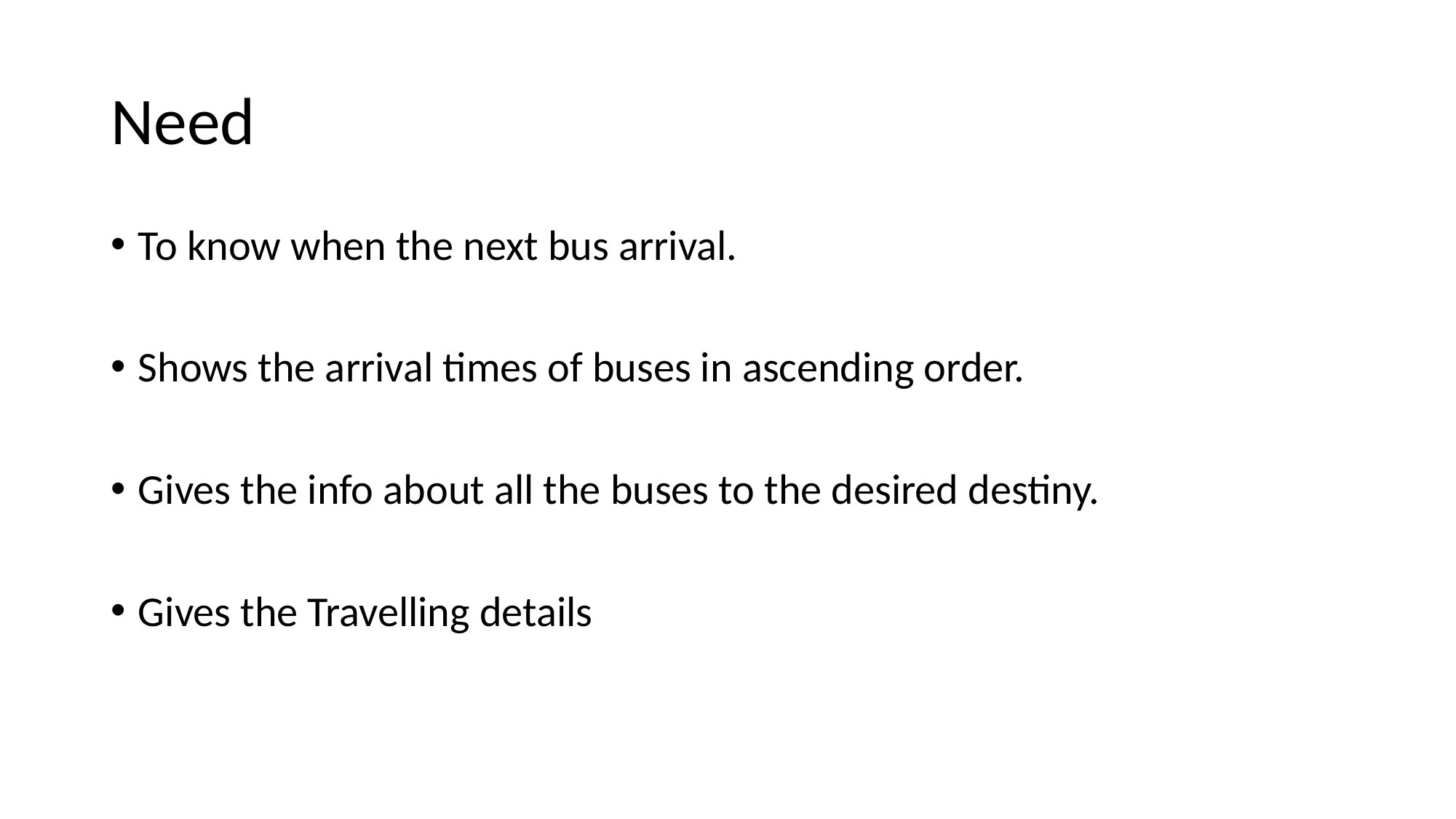

# Need
To know when the next bus arrival.

Shows the arrival times of buses in ascending order.

Gives the info about all the buses to the desired destiny.

Gives the Travelling details